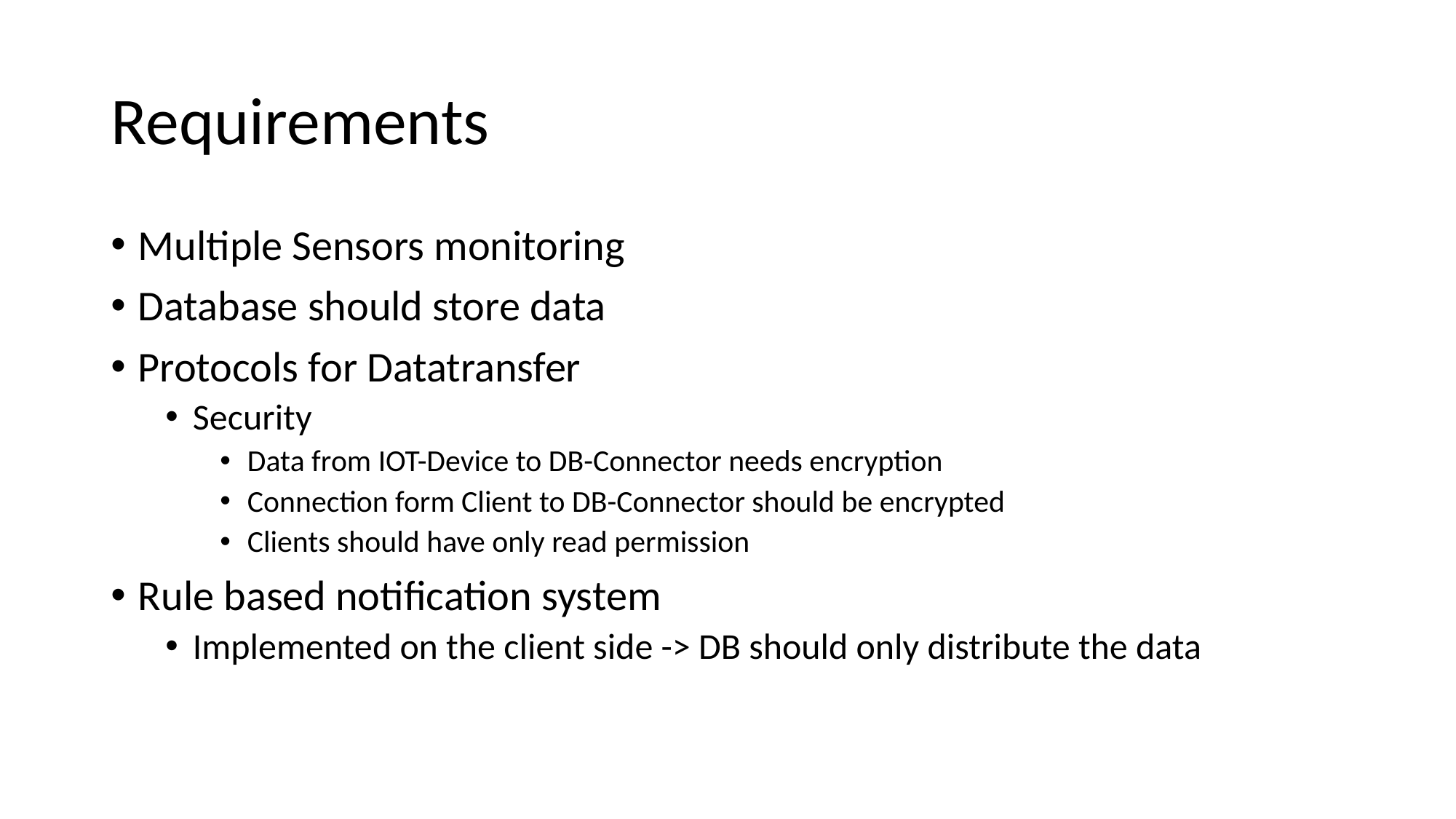

# Requirements
Multiple Sensors monitoring
Database should store data
Protocols for Datatransfer
Security
Data from IOT-Device to DB-Connector needs encryption
Connection form Client to DB-Connector should be encrypted
Clients should have only read permission
Rule based notification system
Implemented on the client side -> DB should only distribute the data